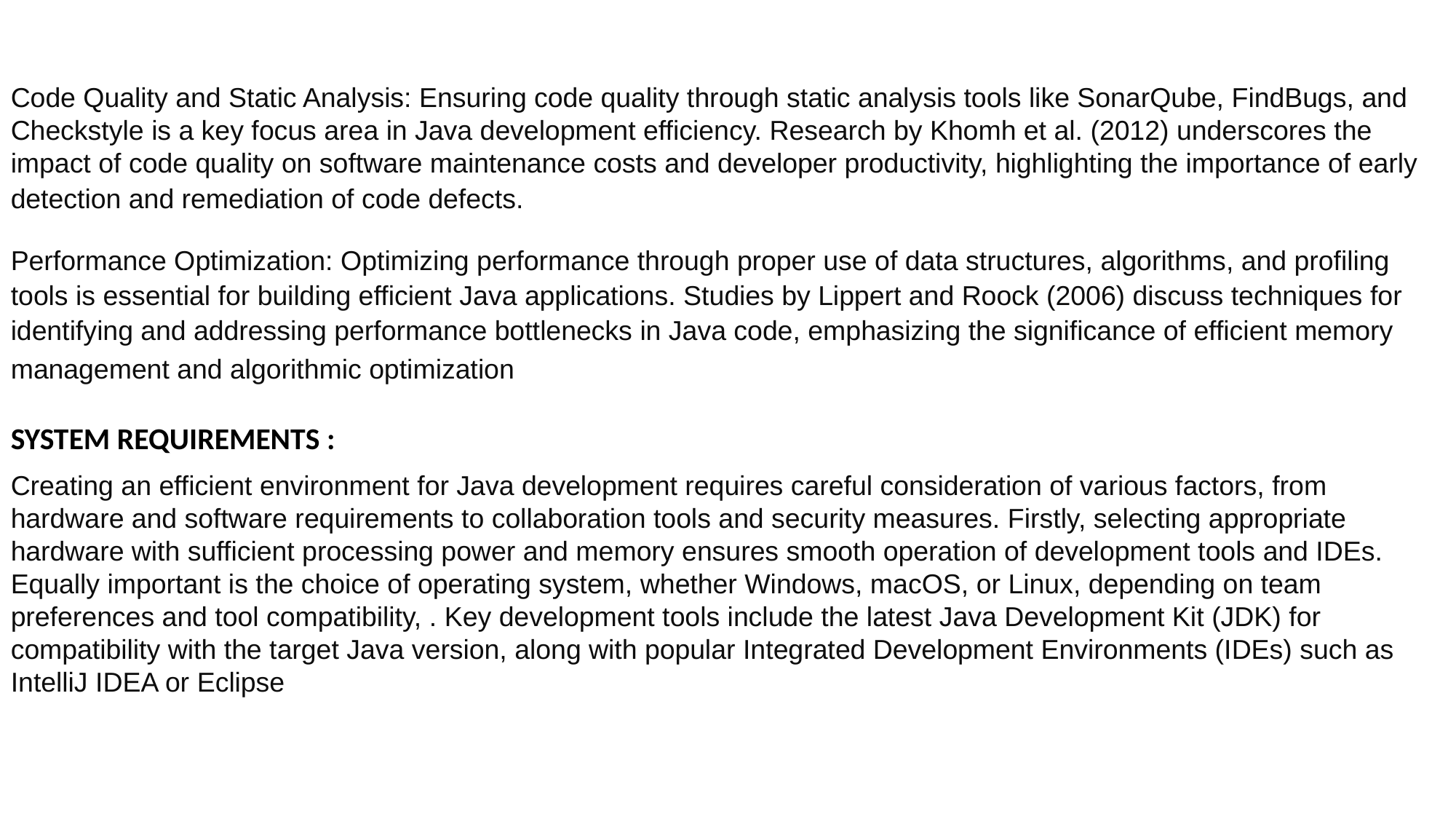

Code Quality and Static Analysis: Ensuring code quality through static analysis tools like SonarQube, FindBugs, and Checkstyle is a key focus area in Java development efficiency. Research by Khomh et al. (2012) underscores the impact of code quality on software maintenance costs and developer productivity, highlighting the importance of early detection and remediation of code defects.
Performance Optimization: Optimizing performance through proper use of data structures, algorithms, and profiling tools is essential for building efficient Java applications. Studies by Lippert and Roock (2006) discuss techniques for identifying and addressing performance bottlenecks in Java code, emphasizing the significance of efficient memory management and algorithmic optimization
SYSTEM REQUIREMENTS :
Creating an efficient environment for Java development requires careful consideration of various factors, from hardware and software requirements to collaboration tools and security measures. Firstly, selecting appropriate hardware with sufficient processing power and memory ensures smooth operation of development tools and IDEs. Equally important is the choice of operating system, whether Windows, macOS, or Linux, depending on team preferences and tool compatibility, . Key development tools include the latest Java Development Kit (JDK) for compatibility with the target Java version, along with popular Integrated Development Environments (IDEs) such as IntelliJ IDEA or Eclipse